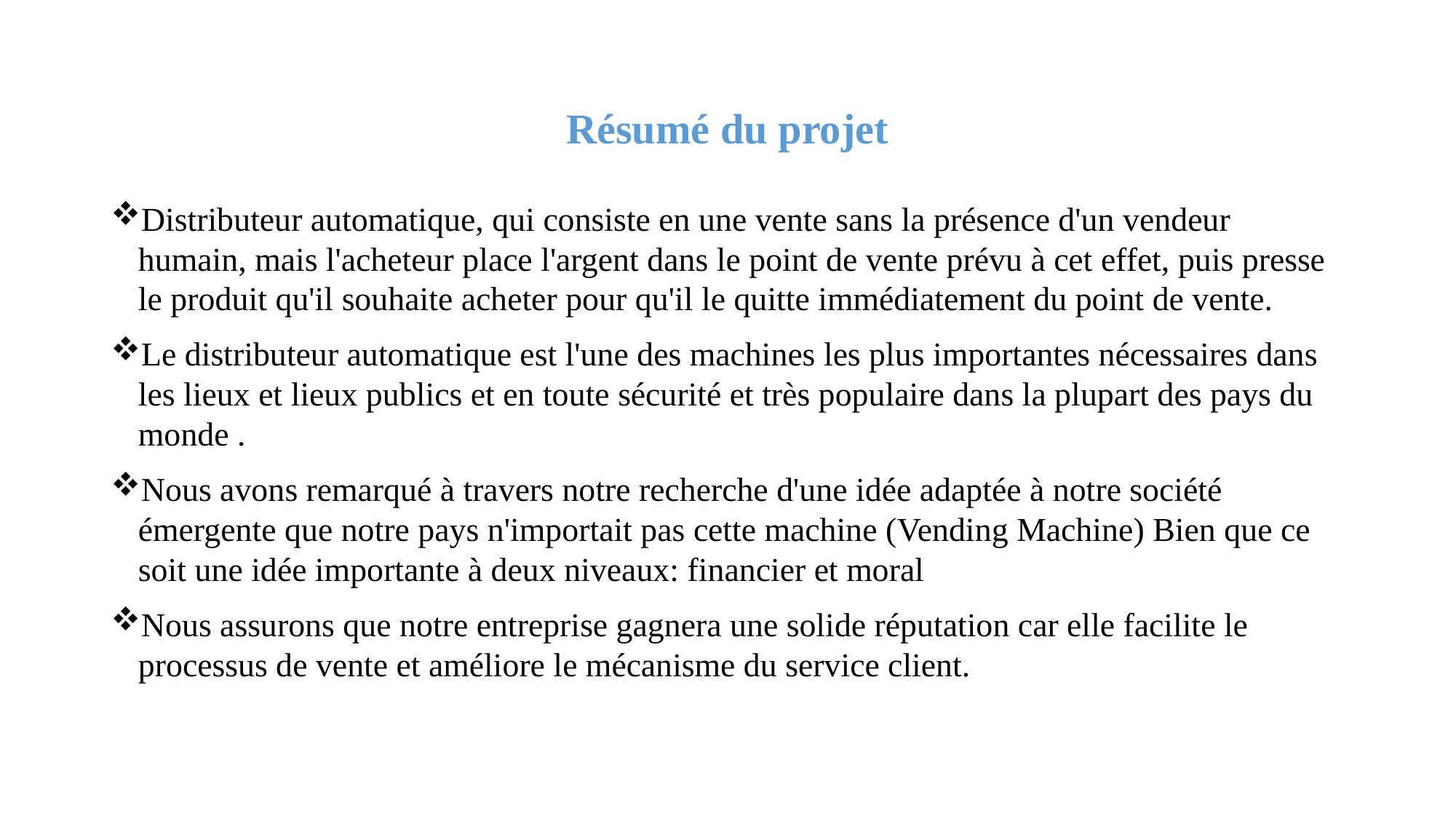

# Résumé du projet
Distributeur automatique, qui consiste en une vente sans la présence d'un vendeur humain, mais l'acheteur place l'argent dans le point de vente prévu à cet effet, puis presse le produit qu'il souhaite acheter pour qu'il le quitte immédiatement du point de vente.
Le distributeur automatique est l'une des machines les plus importantes nécessaires dans les lieux et lieux publics et en toute sécurité et très populaire dans la plupart des pays du monde .
Nous avons remarqué à travers notre recherche d'une idée adaptée à notre société émergente que notre pays n'importait pas cette machine (Vending Machine) Bien que ce soit une idée importante à deux niveaux: financier et moral
Nous assurons que notre entreprise gagnera une solide réputation car elle facilite le processus de vente et améliore le mécanisme du service client.